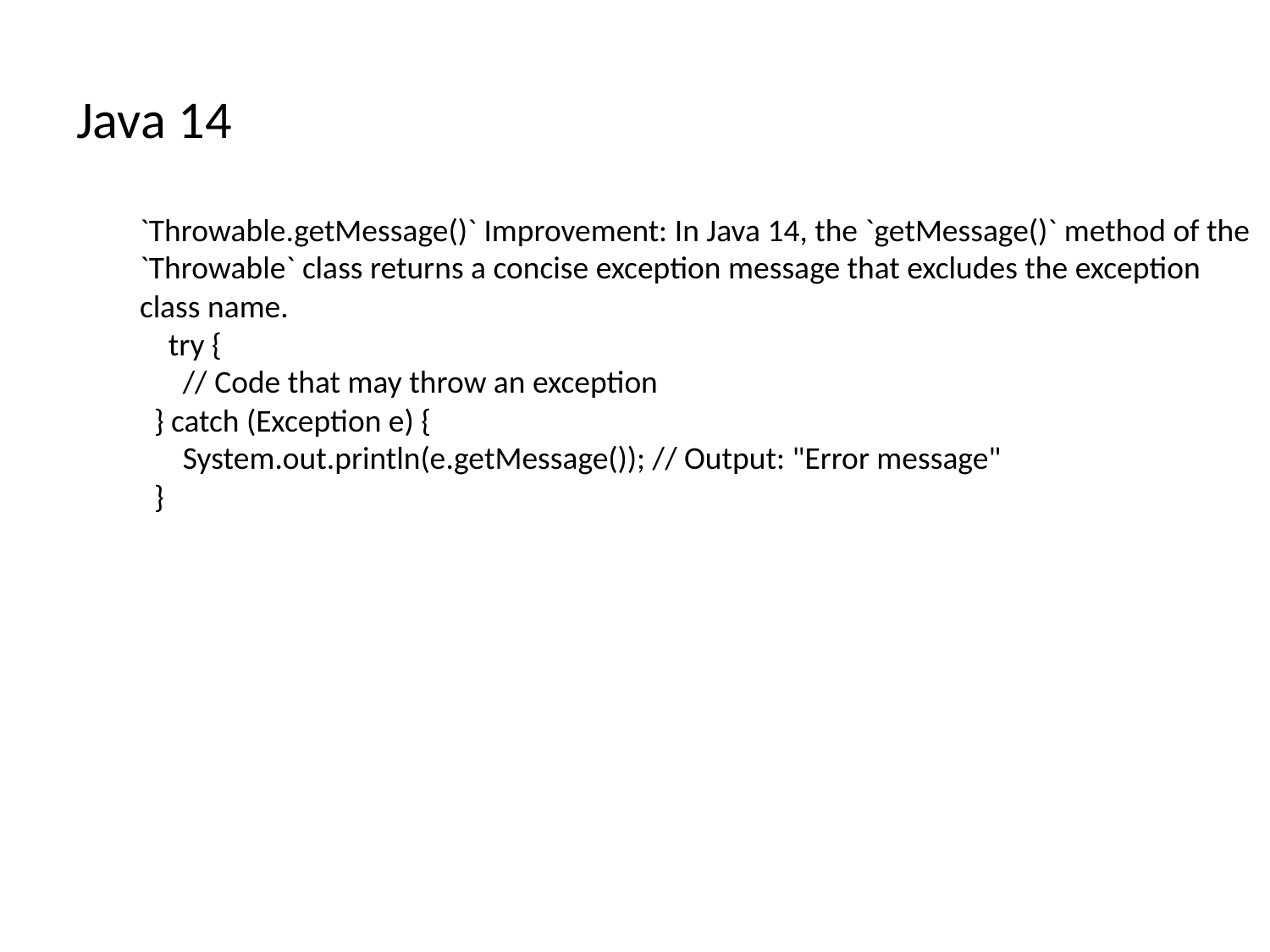

# Java 14

`Throwable.getMessage()` Improvement: In Java 14, the `getMessage()` method of the `Throwable` class returns a concise exception message that excludes the exception class name.
    try {
      // Code that may throw an exception
  } catch (Exception e) {
      System.out.println(e.getMessage()); // Output: "Error message"
  }